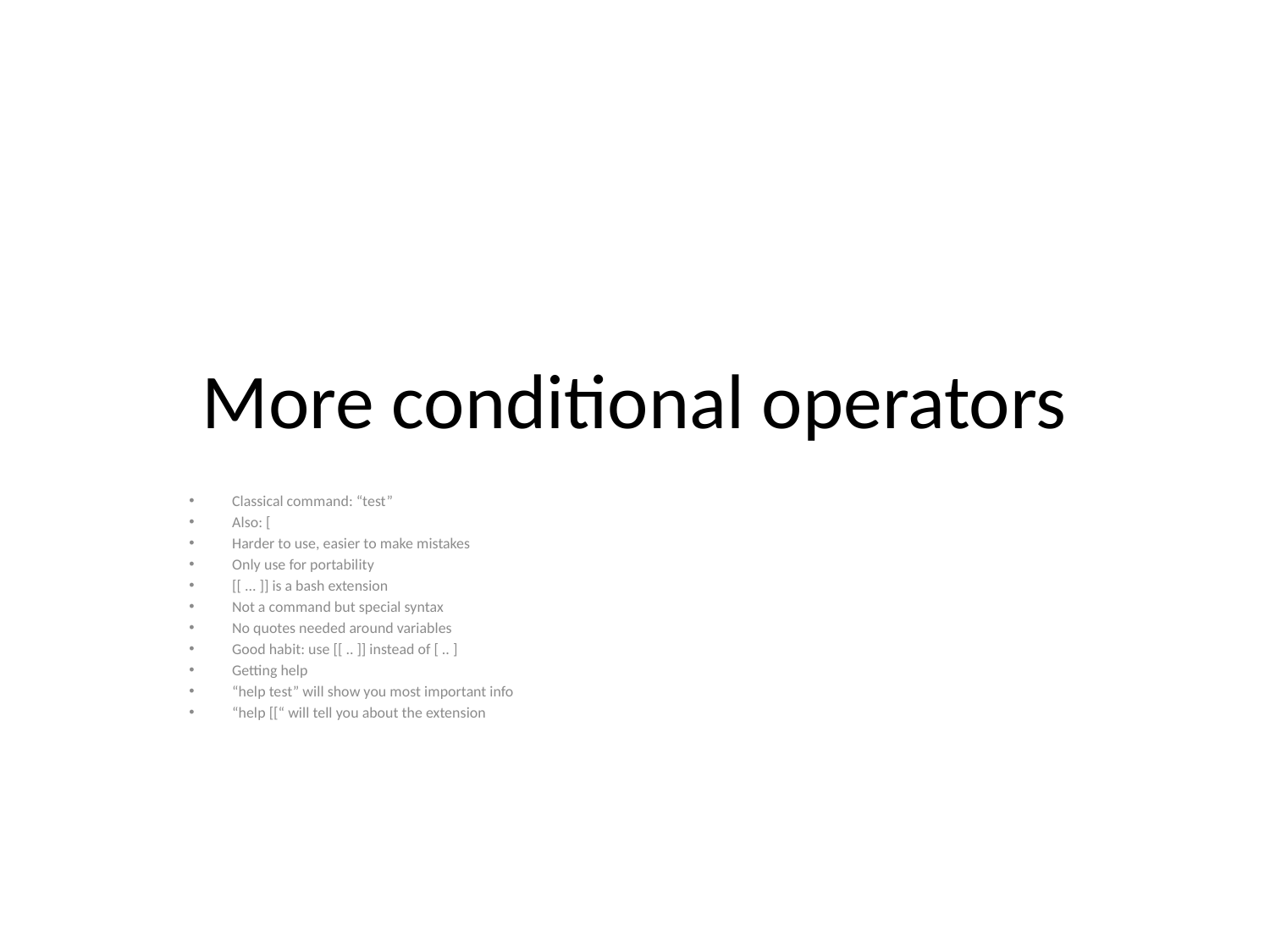

# More conditional operators
Classical command: “test”
Also: [
Harder to use, easier to make mistakes
Only use for portability
[[ ... ]] is a bash extension
Not a command but special syntax
No quotes needed around variables
Good habit: use [[ .. ]] instead of [ .. ]
Getting help
“help test” will show you most important info
“help [[“ will tell you about the extension